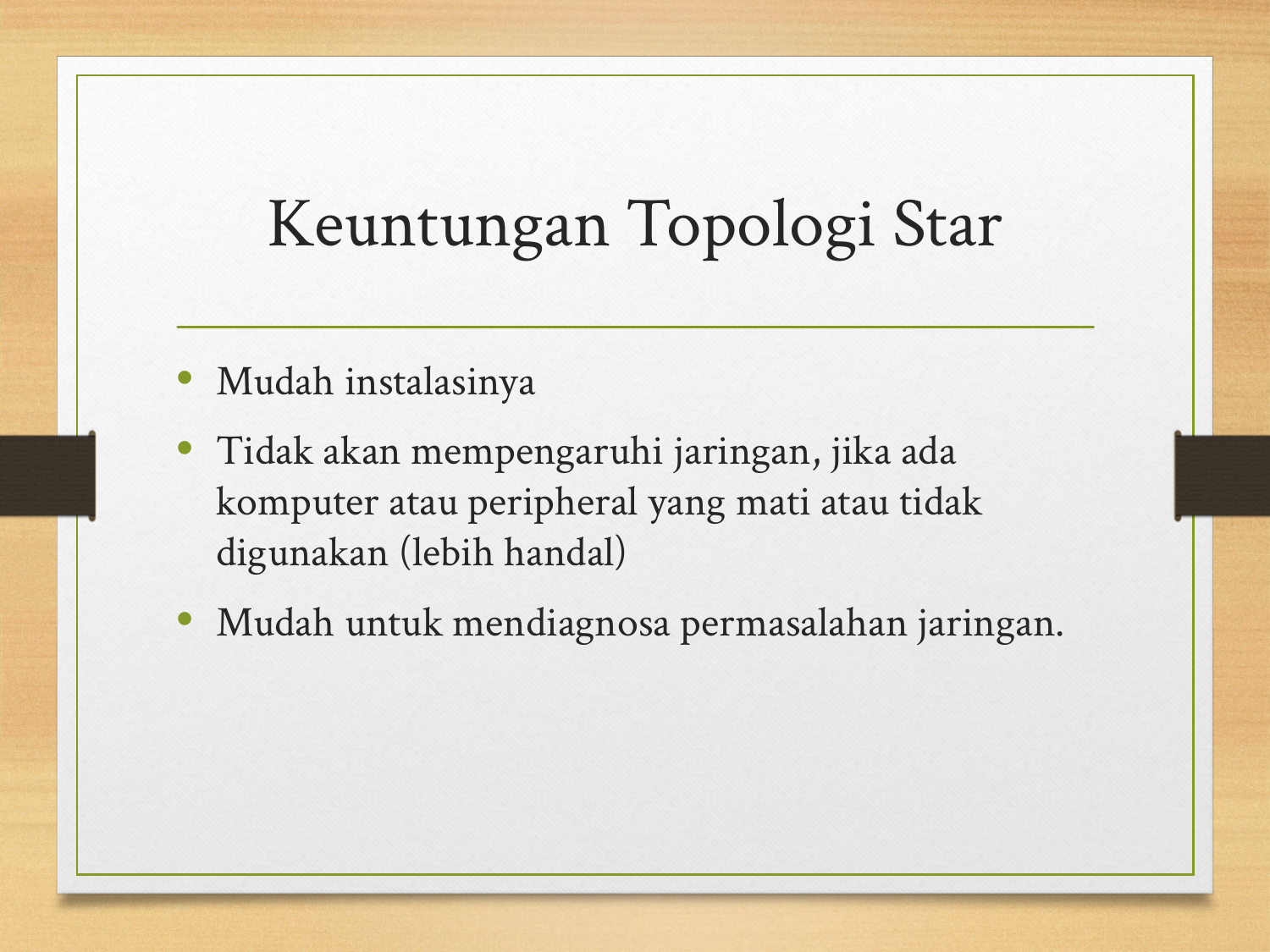

# Keuntungan Topologi Star
Mudah instalasinya
Tidak akan mempengaruhi jaringan, jika ada komputer atau peripheral yang mati atau tidak digunakan (lebih handal)
Mudah untuk mendiagnosa permasalahan jaringan.